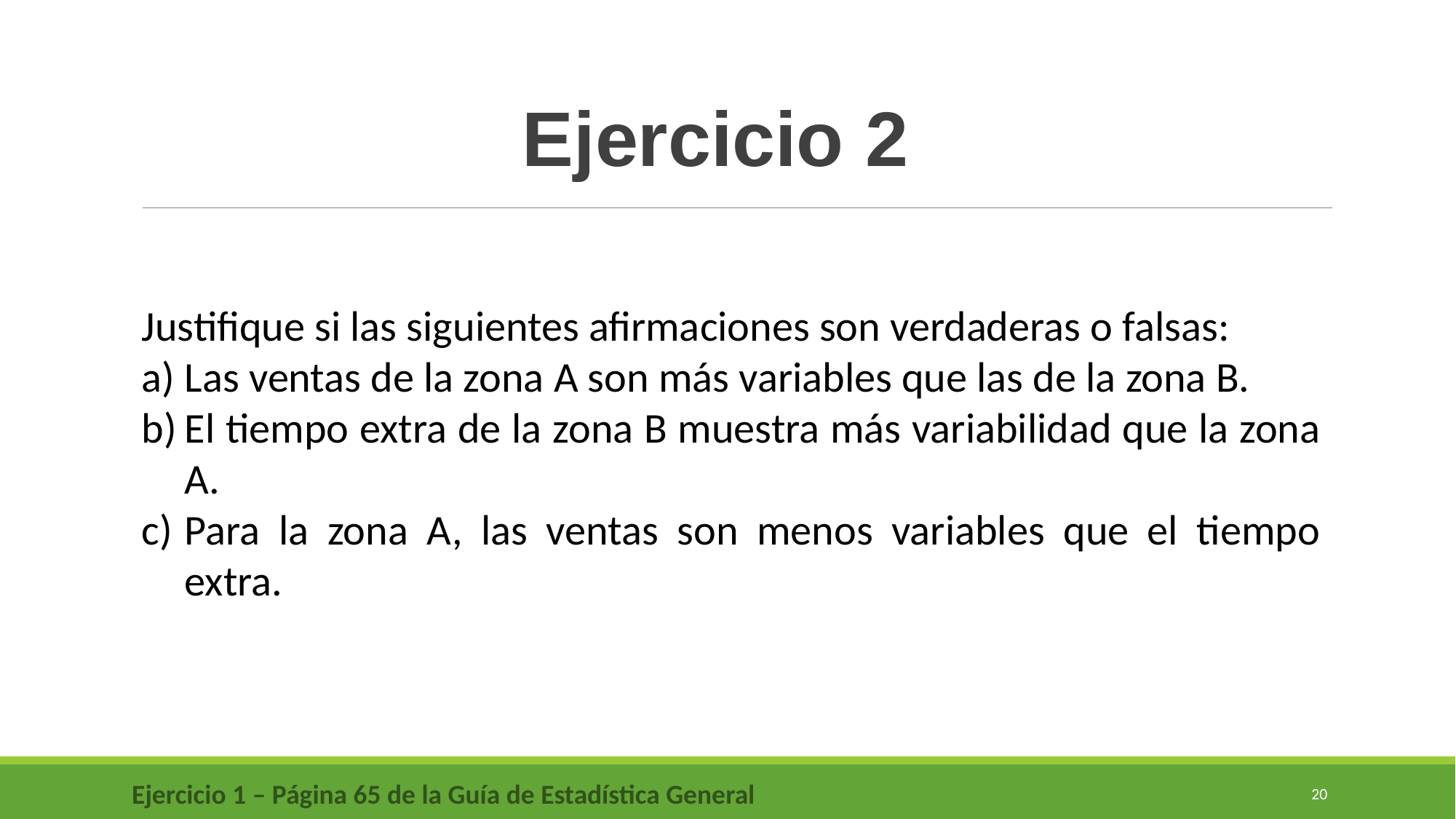

Ejercicio 2
Justifique si las siguientes afirmaciones son verdaderas o falsas:
Las ventas de la zona A son más variables que las de la zona B.
El tiempo extra de la zona B muestra más variabilidad que la zona A.
Para la zona A, las ventas son menos variables que el tiempo extra.
Ejercicio 1 – Página 65 de la Guía de Estadística General
20